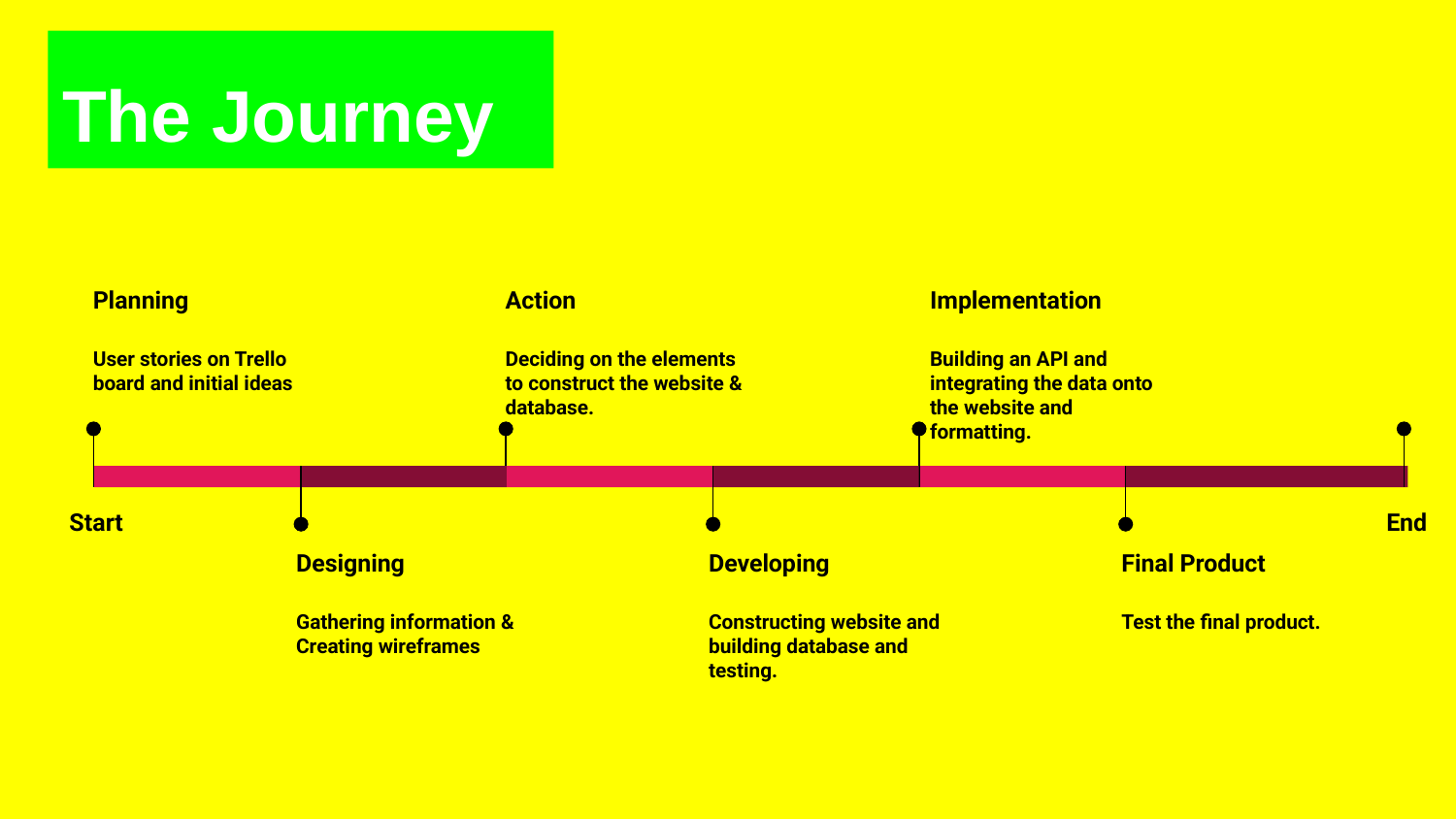

# The Journey
Planning
User stories on Trello board and initial ideas

Start
Action
Deciding on the elements to construct the website & database.

Implementation
Building an API and integrating the data onto the website and formatting.

Designing
Gathering information &
Creating wireframes

Developing
Constructing website and building database and testing.

Final Product
Test the final product.
End